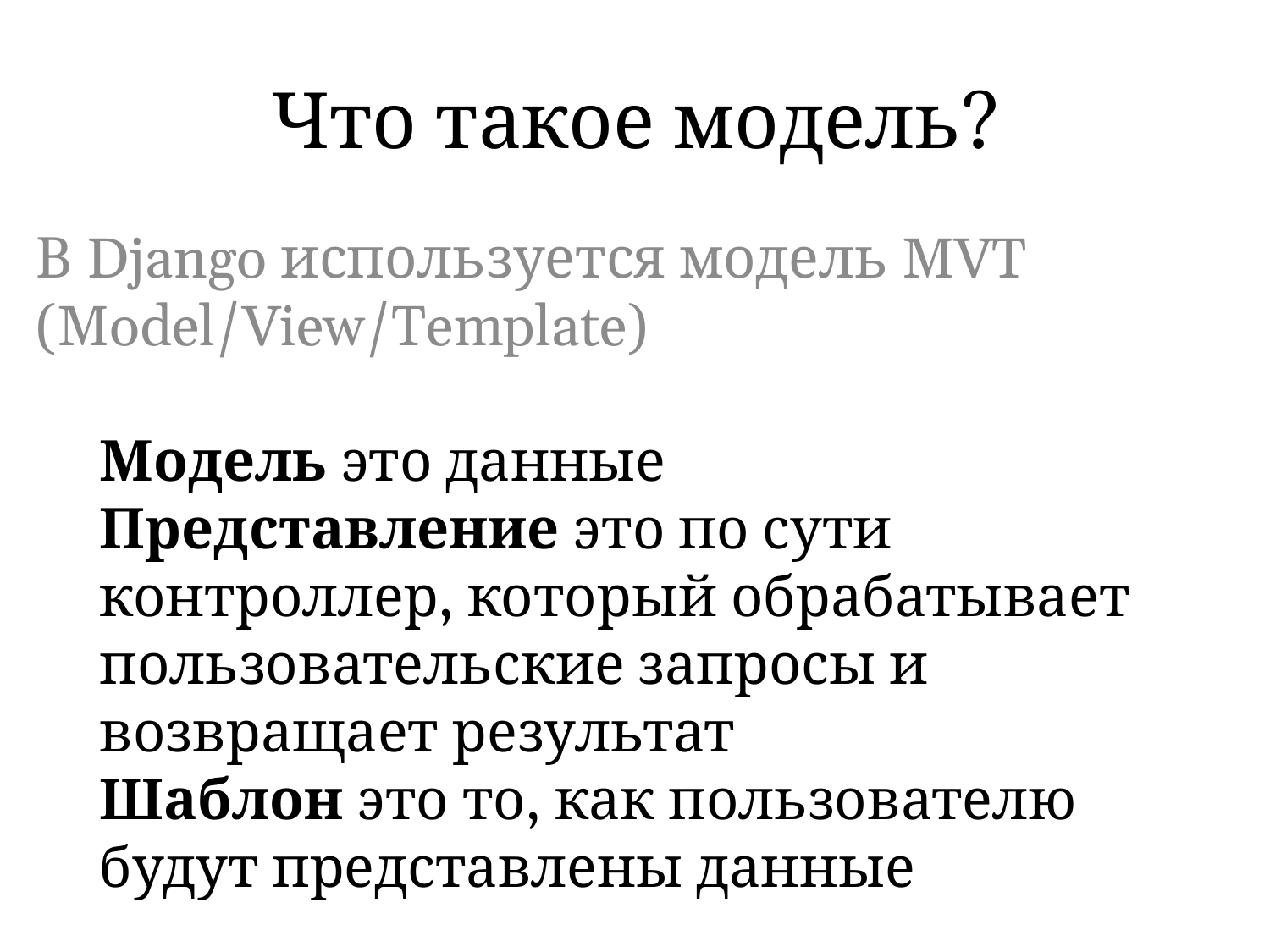

# Что такое модель?
В Django используется модель MVT (Model/View/Template)

Модель это данные
Представление это по сути контроллер, который обрабатывает пользовательские запросы и возвращает результат
Шаблон это то, как пользователю будут представлены данные